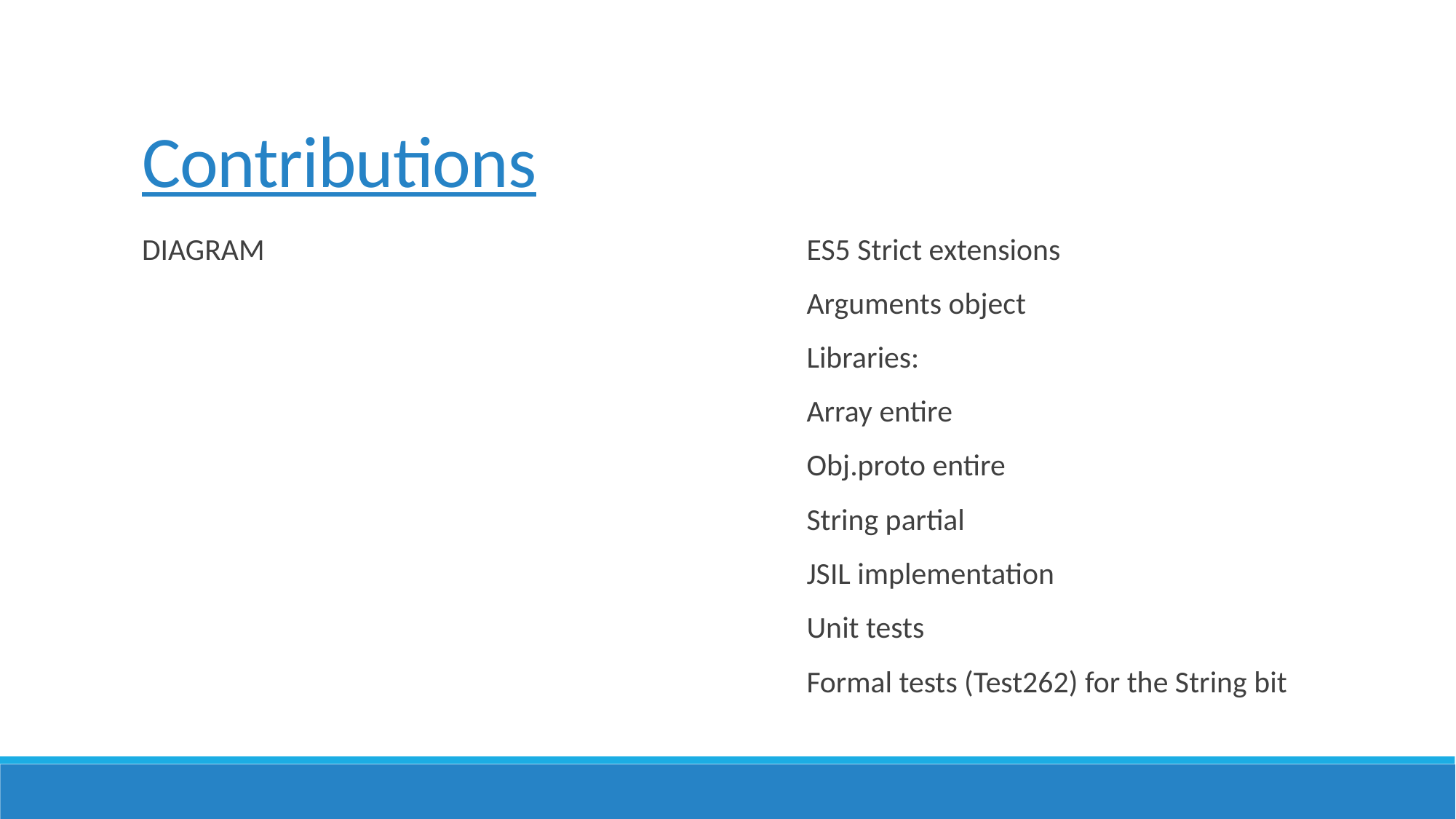

# Contributions
DIAGRAM
ES5 Strict extensions
Arguments object
Libraries:
Array entire
Obj.proto entire
String partial
JSIL implementation
Unit tests
Formal tests (Test262) for the String bit